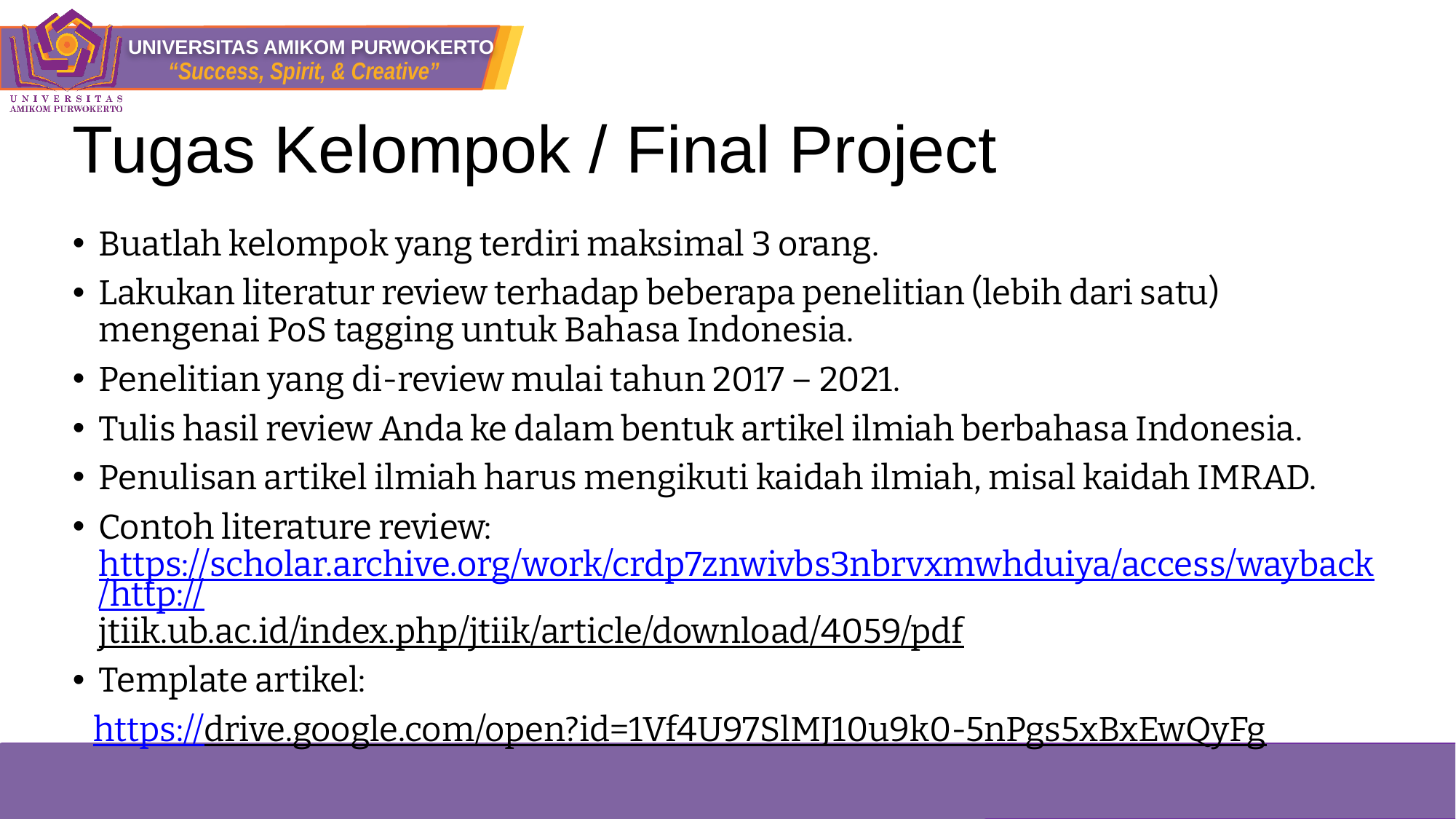

# Tugas Kelompok / Final Project
Buatlah kelompok yang terdiri maksimal 3 orang.
Lakukan literatur review terhadap beberapa penelitian (lebih dari satu) mengenai PoS tagging untuk Bahasa Indonesia.
Penelitian yang di-review mulai tahun 2017 – 2021.
Tulis hasil review Anda ke dalam bentuk artikel ilmiah berbahasa Indonesia.
Penulisan artikel ilmiah harus mengikuti kaidah ilmiah, misal kaidah IMRAD.
Contoh literature review: https://scholar.archive.org/work/crdp7znwivbs3nbrvxmwhduiya/access/wayback/http://jtiik.ub.ac.id/index.php/jtiik/article/download/4059/pdf
Template artikel:
   https://drive.google.com/open?id=1Vf4U97SlMJ10u9k0-5nPgs5xBxEwQyFg